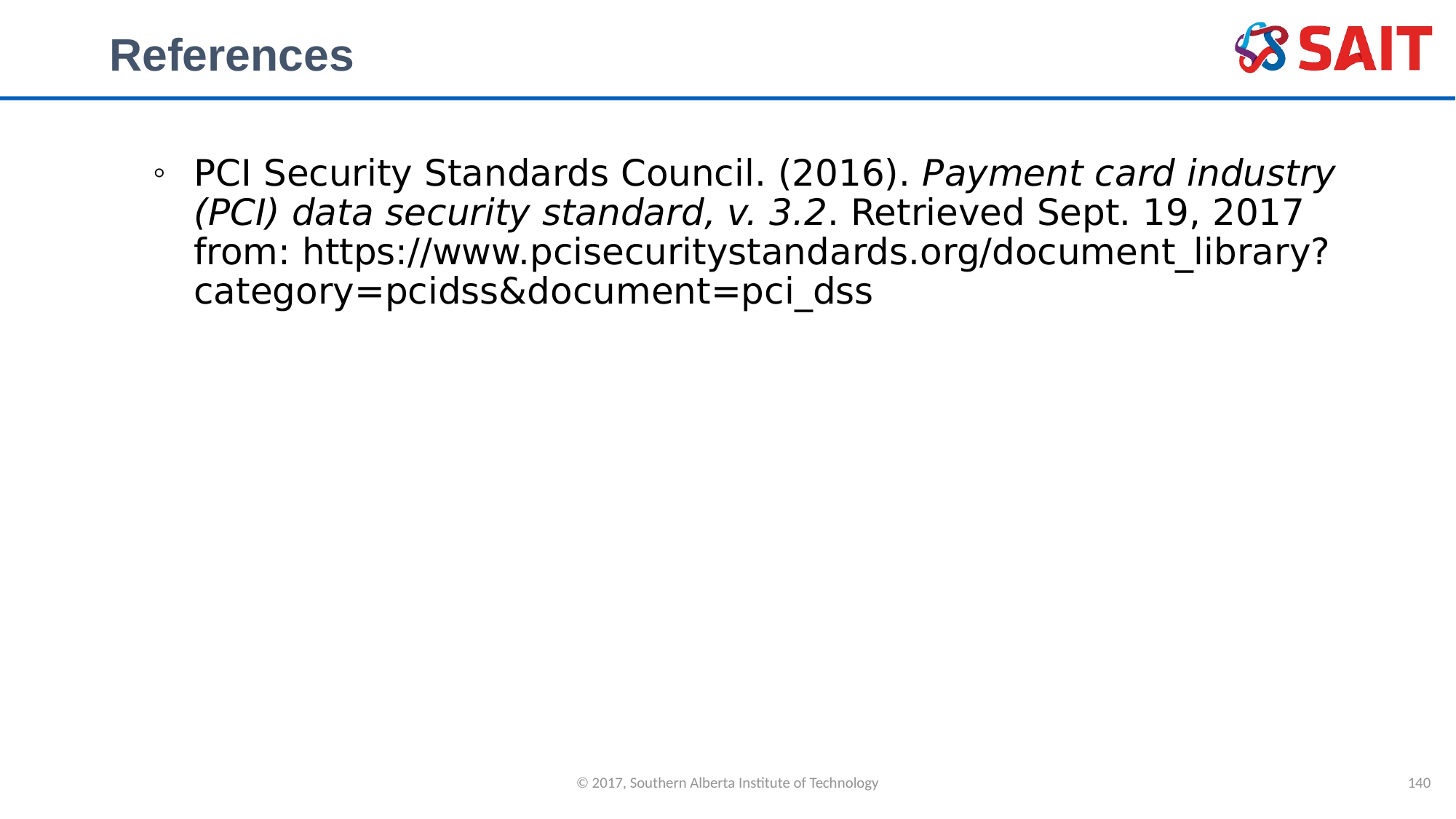

# References
PCI Security Standards Council. (2016). Payment card industry (PCI) data security standard, v. 3.2. Retrieved Sept. 19, 2017 from: https://www.pcisecuritystandards.org/document_library?category=pcidss&document=pci_dss